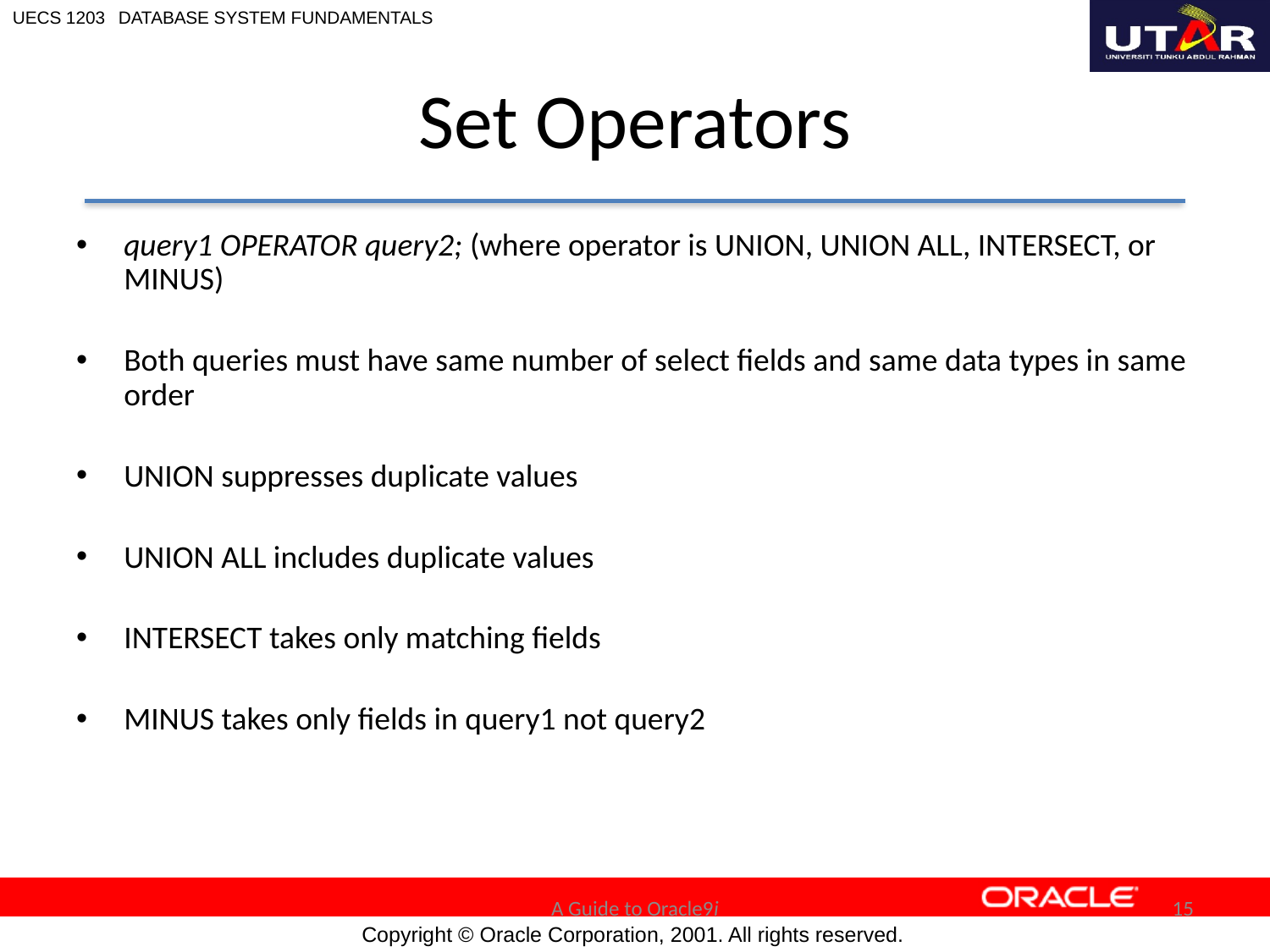

# Set Operators
query1 OPERATOR query2; (where operator is UNION, UNION ALL, INTERSECT, or MINUS)

Both queries must have same number of select fields and same data types in same order

UNION suppresses duplicate values

UNION ALL includes duplicate values

INTERSECT takes only matching fields

MINUS takes only fields in query1 not query2
A Guide to Oracle9i
15